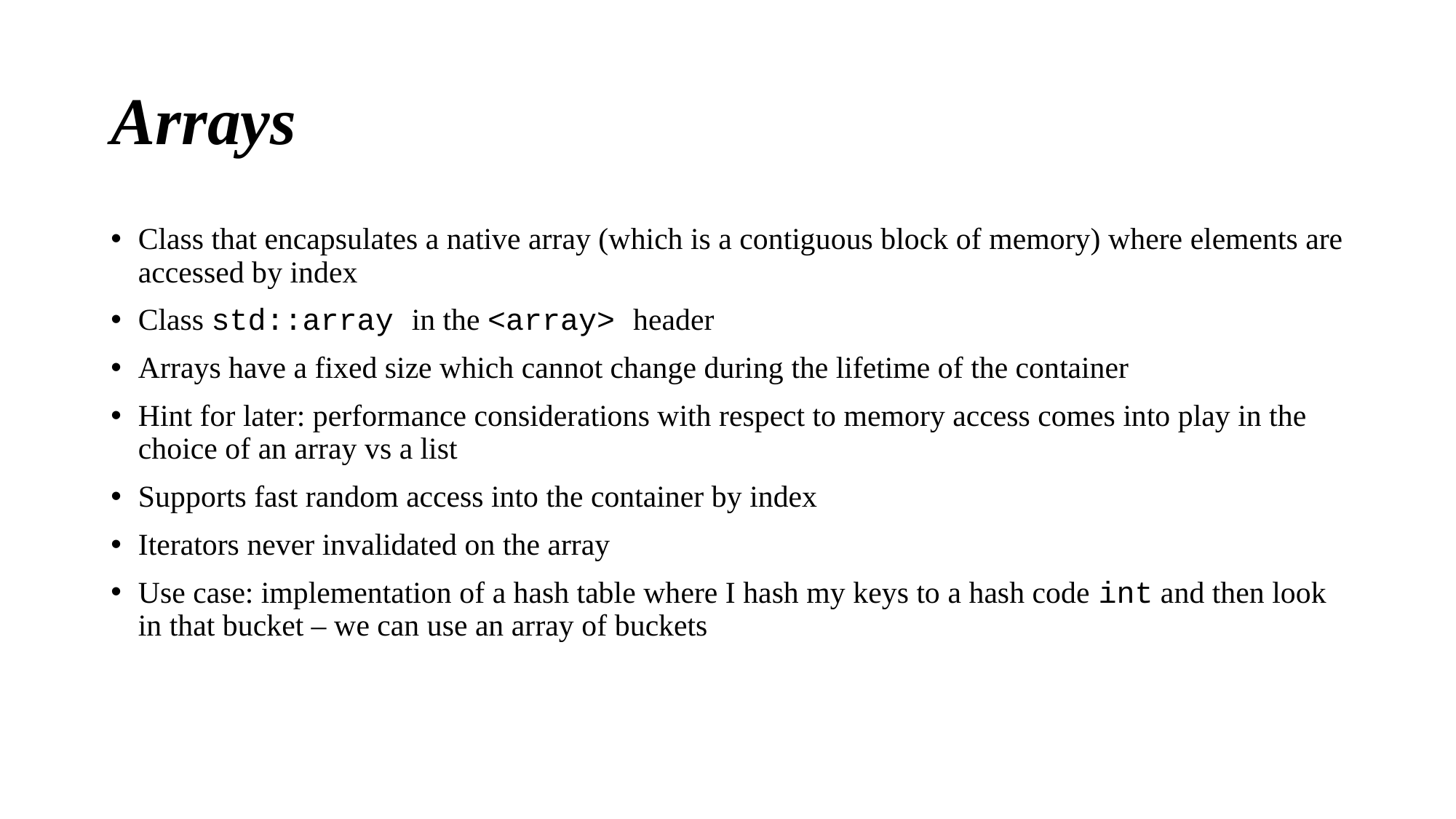

# Arrays
Class that encapsulates a native array (which is a contiguous block of memory) where elements are accessed by index
Class std::array in the <array> header
Arrays have a fixed size which cannot change during the lifetime of the container
Hint for later: performance considerations with respect to memory access comes into play in the choice of an array vs a list
Supports fast random access into the container by index
Iterators never invalidated on the array
Use case: implementation of a hash table where I hash my keys to a hash code int and then look in that bucket – we can use an array of buckets